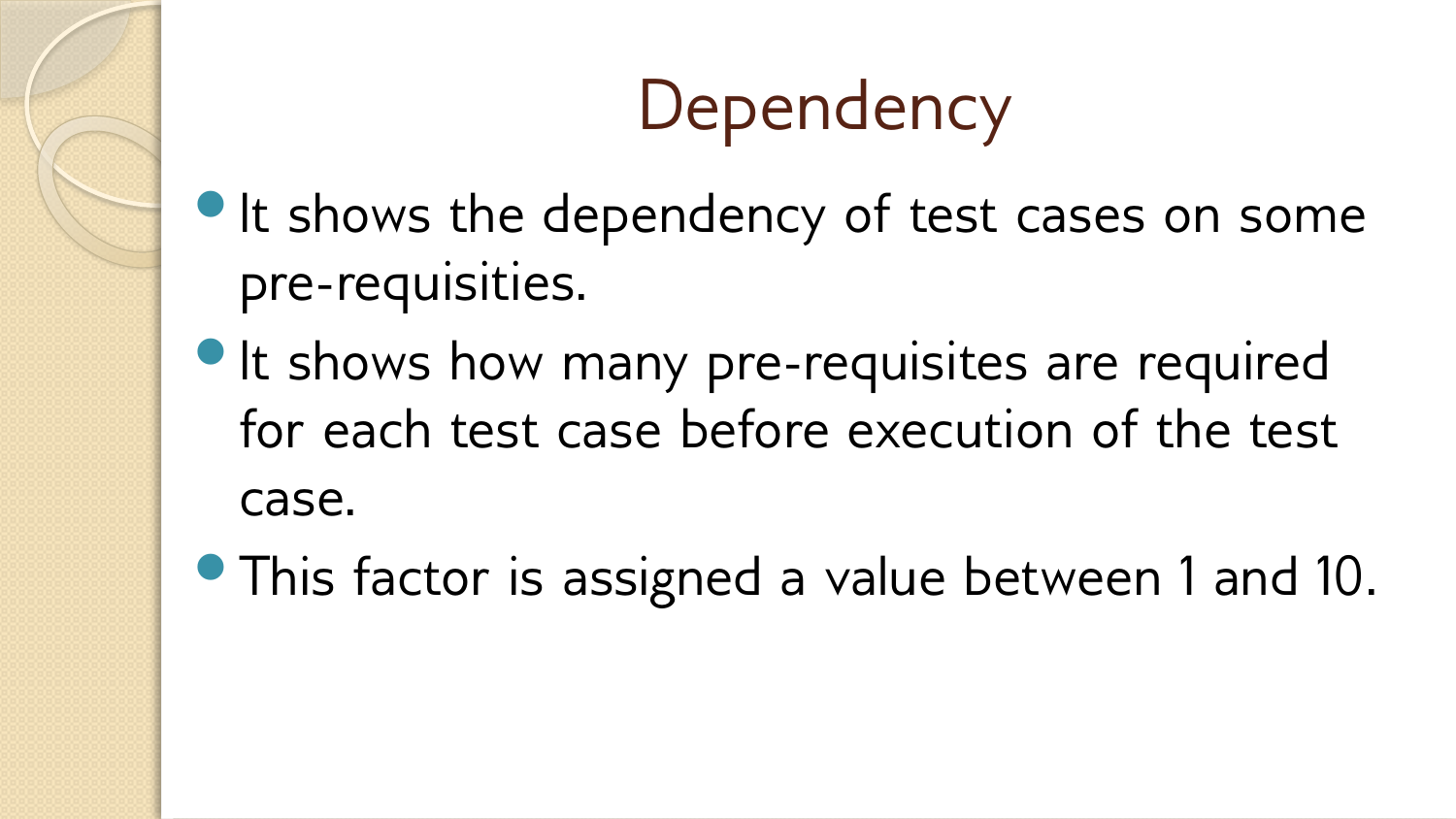

# Dependency
It shows the dependency of test cases on some pre-requisities.
It shows how many pre-requisites are required for each test case before execution of the test case.
This factor is assigned a value between 1 and 10.